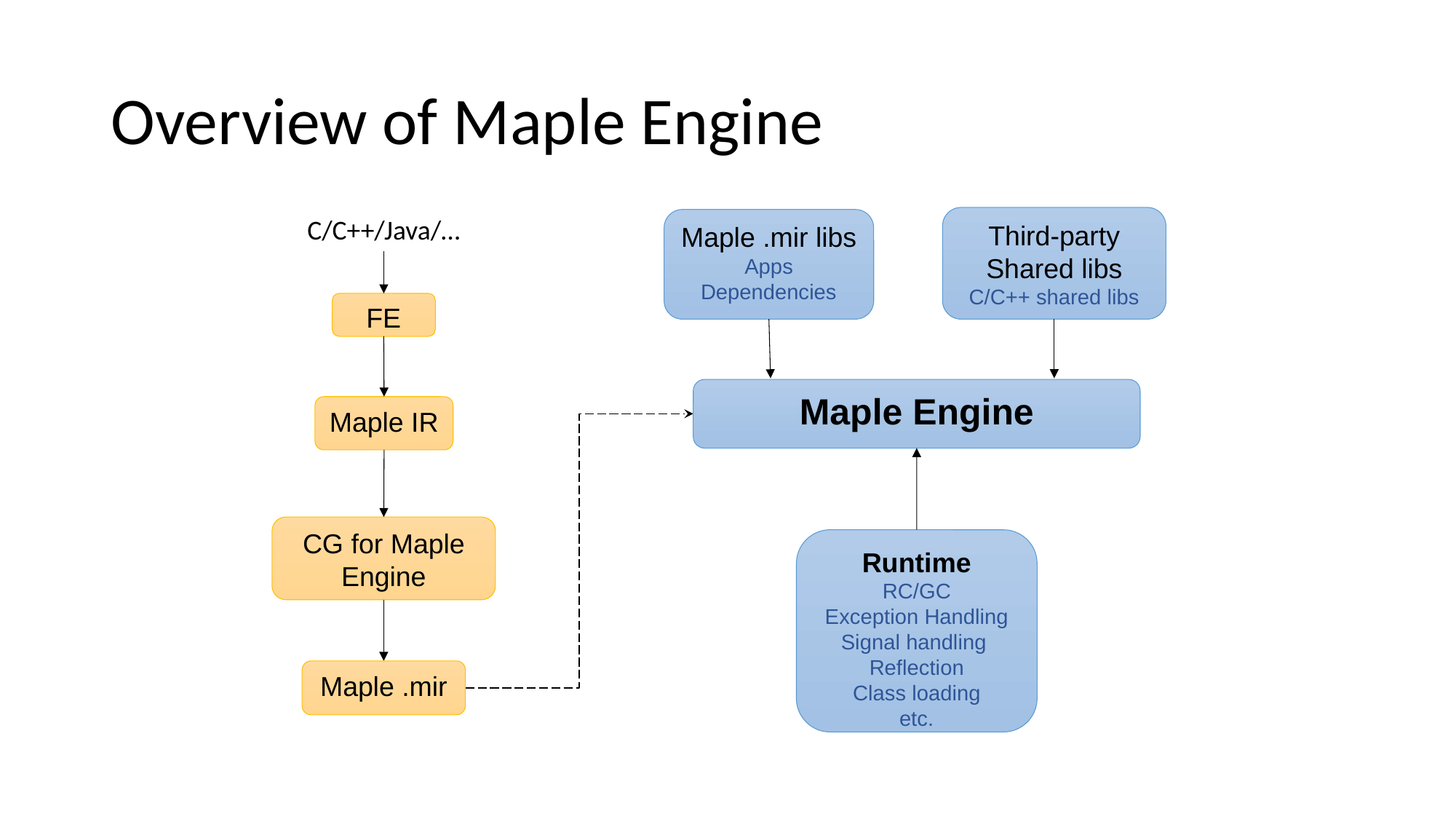

# Overview of Maple Engine
C/C++/Java/…
Third-party Shared libs
C/C++ shared libs
Maple .mir libs
Apps
Dependencies
FE
Maple Engine
Maple IR
CG for Maple Engine
Runtime
RC/GC
Exception Handling
Signal handling
Reflection
Class loading
etc.

Maple .mir